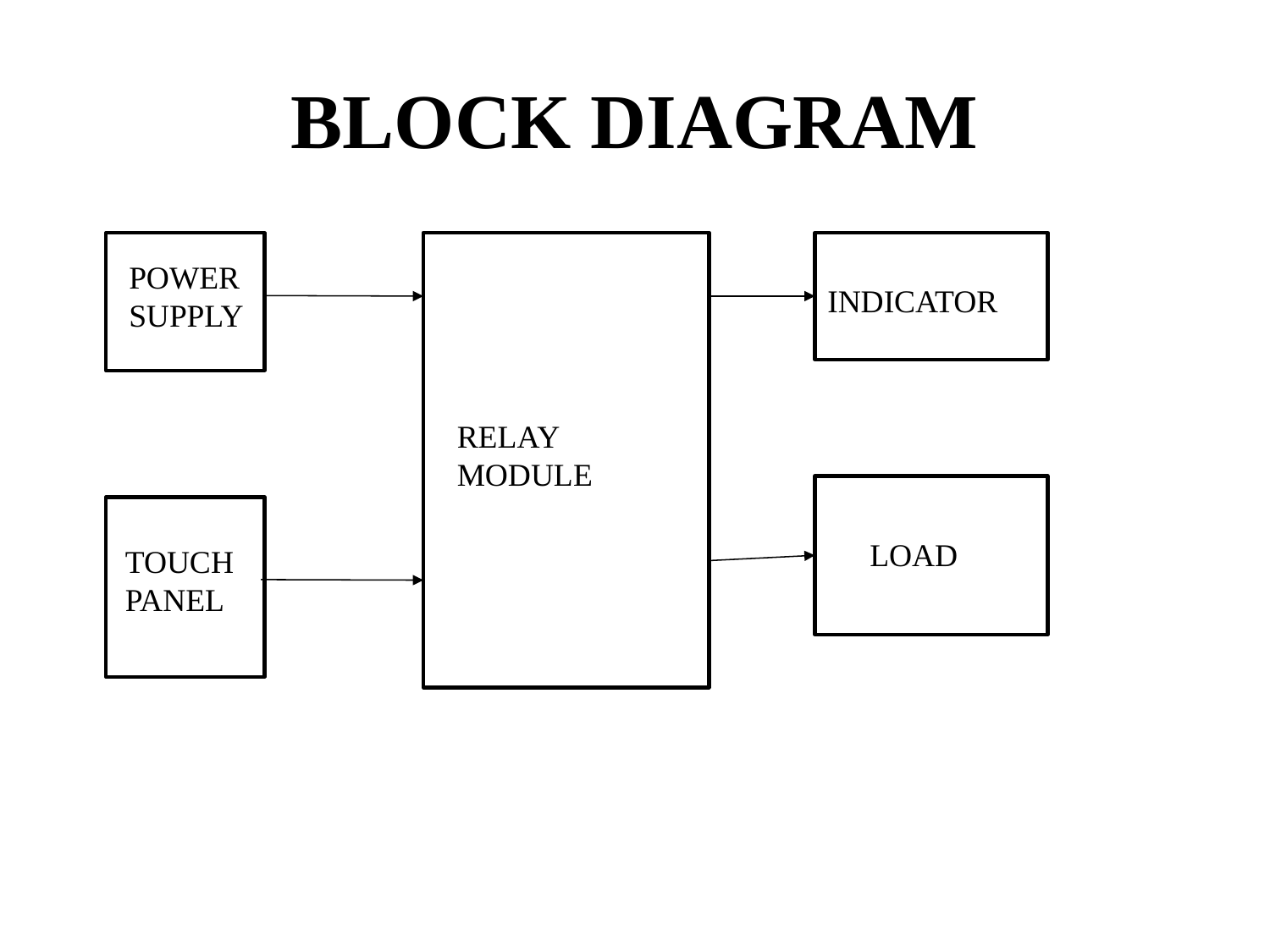

# BLOCK DIAGRAM

POWER SUPPLY
INDICATOR
RELAY MODULE

LOAD
TOUCH PANEL